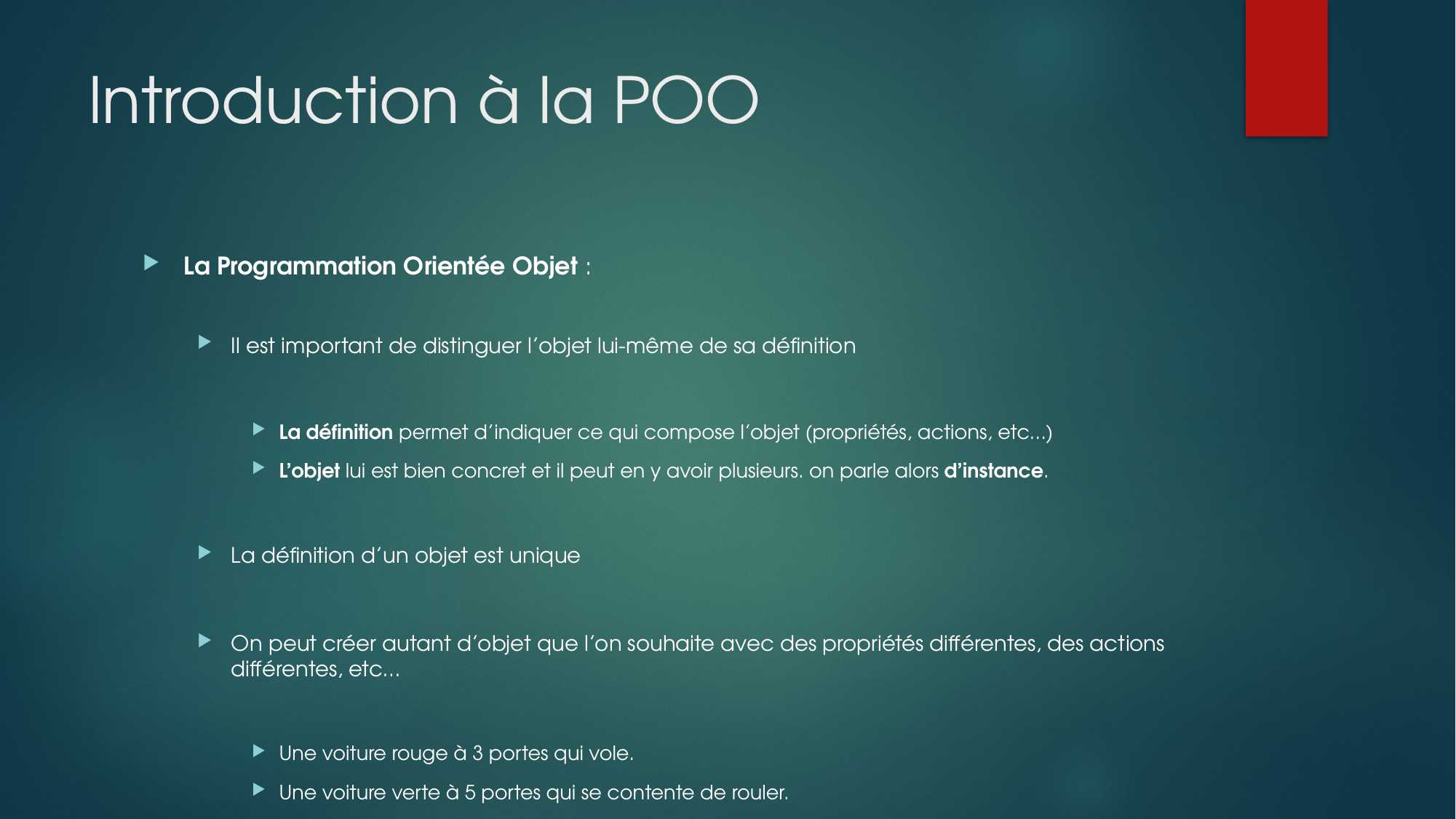

# Introduction à la POO
La Programmation Orientée Objet :

Il est important de distinguer l’objet lui-même de sa définition

La définition permet d’indiquer ce qui compose l’objet (propriétés, actions, etc…)
L’objet lui est bien concret et il peut en y avoir plusieurs. on parle alors d’instance.

La définition d’un objet est unique

On peut créer autant d’objet que l’on souhaite avec des propriétés différentes, des actions différentes, etc…

Une voiture rouge à 3 portes qui vole.
Une voiture verte à 5 portes qui se contente de rouler.